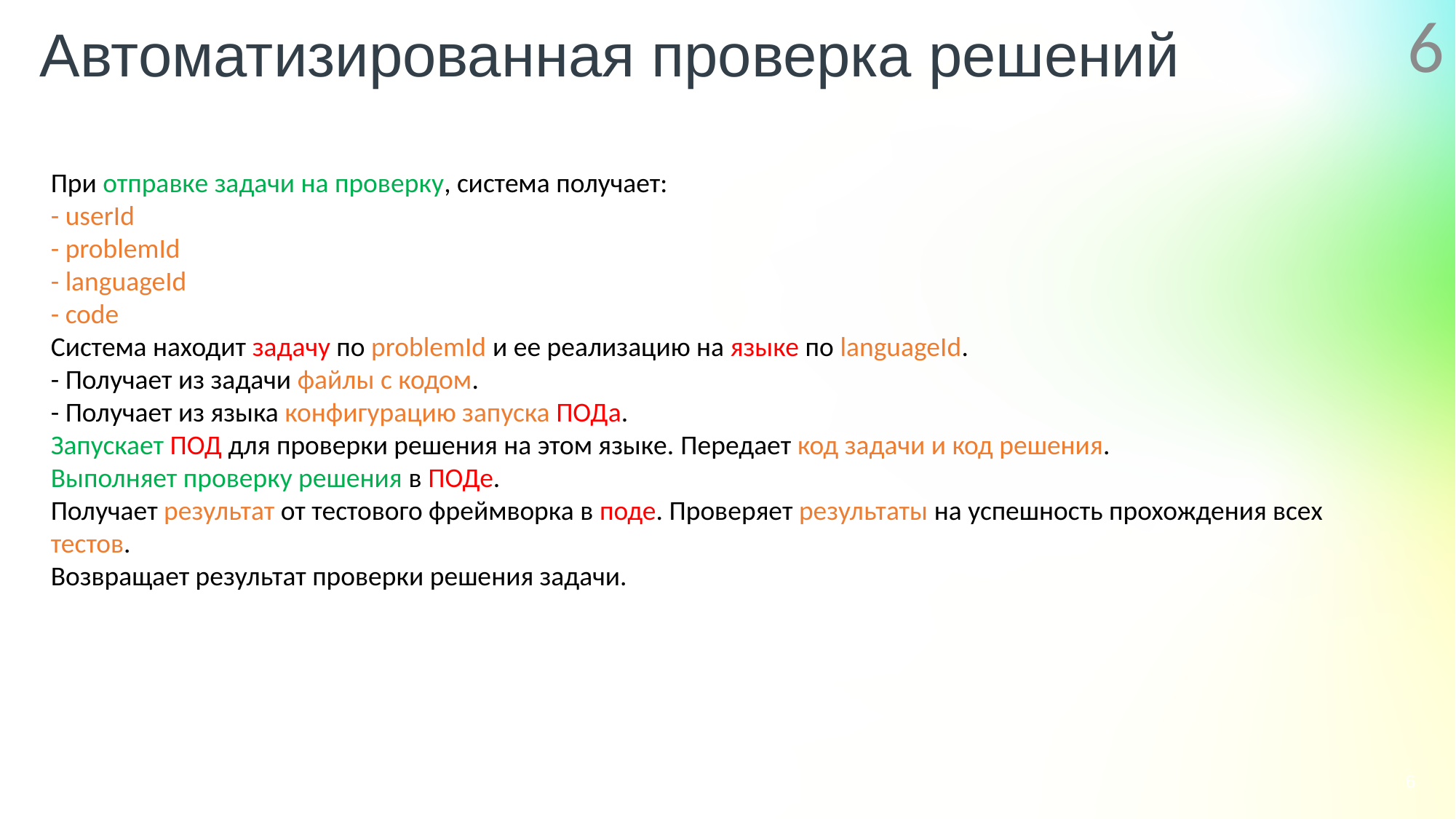

6
Автоматизированная проверка решений
При отправке задачи на проверку, система получает:
- userId
- problemId
- languageId
- code
Система находит задачу по problemId и ее реализацию на языке по languageId.
- Получает из задачи файлы с кодом.
- Получает из языка конфигурацию запуска ПОДа.
Запускает ПОД для проверки решения на этом языке. Передает код задачи и код решения.
Выполняет проверку решения в ПОДе.
Получает результат от тестового фреймворка в поде. Проверяет результаты на успешность прохождения всех тестов.
Возвращает результат проверки решения задачи.